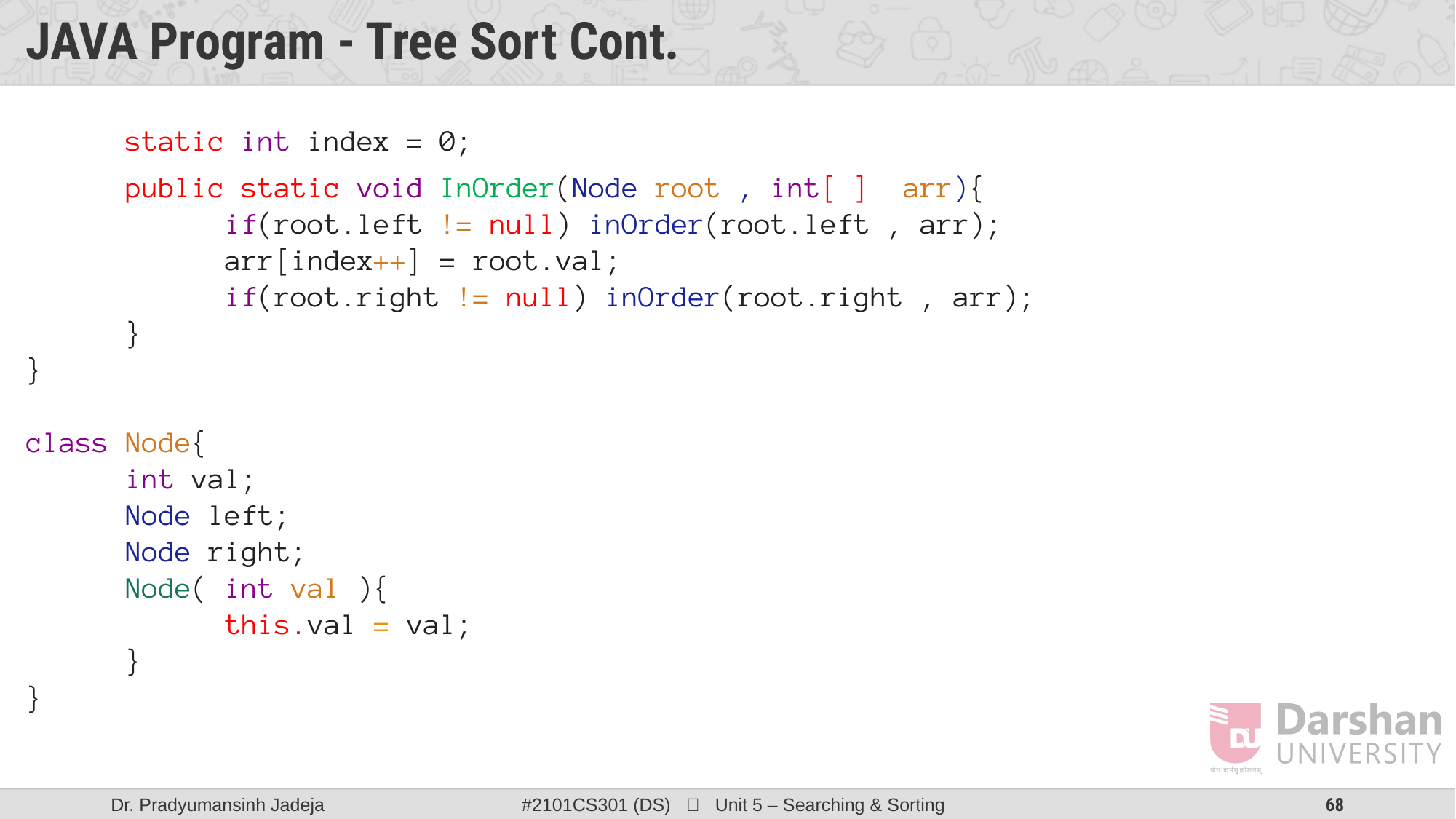

# JAVA Program - Tree Sort Cont.
     static int index = 0;
      public static void InOrder(Node root , int[ ]  arr){
            if(root.left != null) inOrder(root.left , arr);
            arr[index++] = root.val;
            if(root.right != null) inOrder(root.right , arr);
      }
}

class Node{
      int val;
      Node left;
      Node right;
      Node( int val ){
            this.val = val;
      }
}